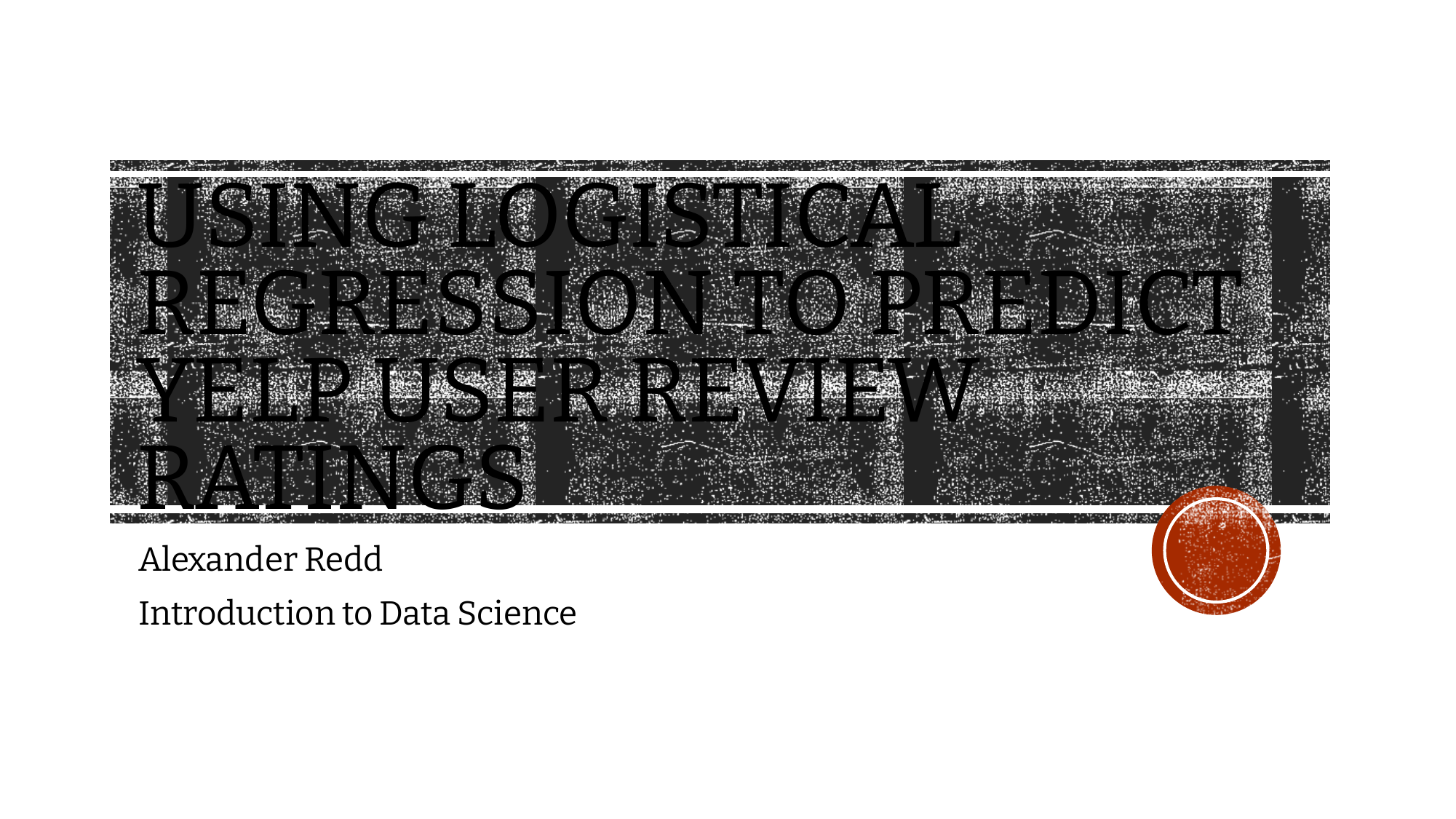

# Using Logistical regression to predict Yelp user review ratings
Alexander Redd
Introduction to Data Science